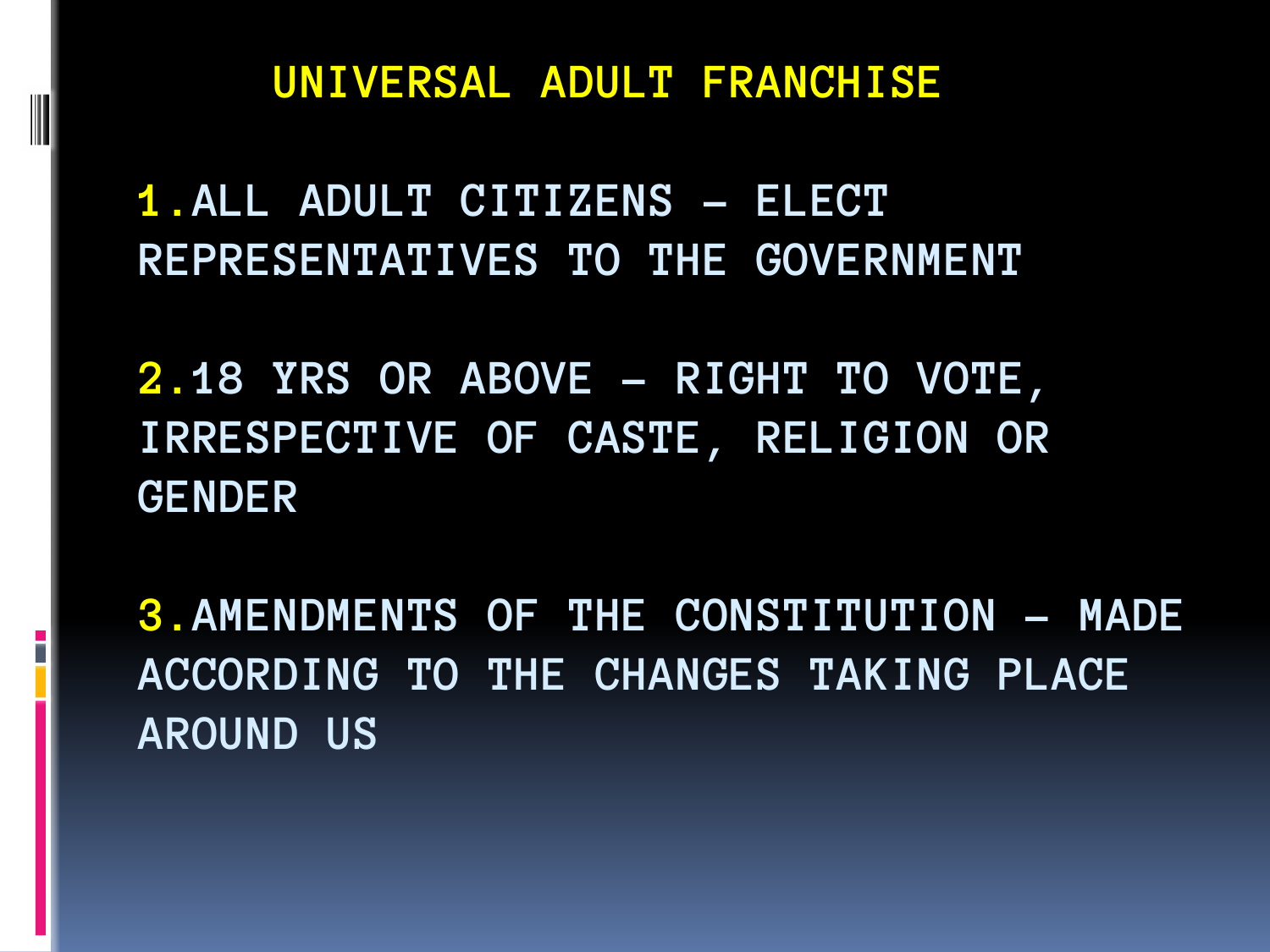

# Universal Adult Franchise 1.All adult citizens - elect representatives to the government 2.18 yrs or above – right to vote, irrespective of caste, religion or gender 3.Amendments of the constitution – made according to the changes taking place around us